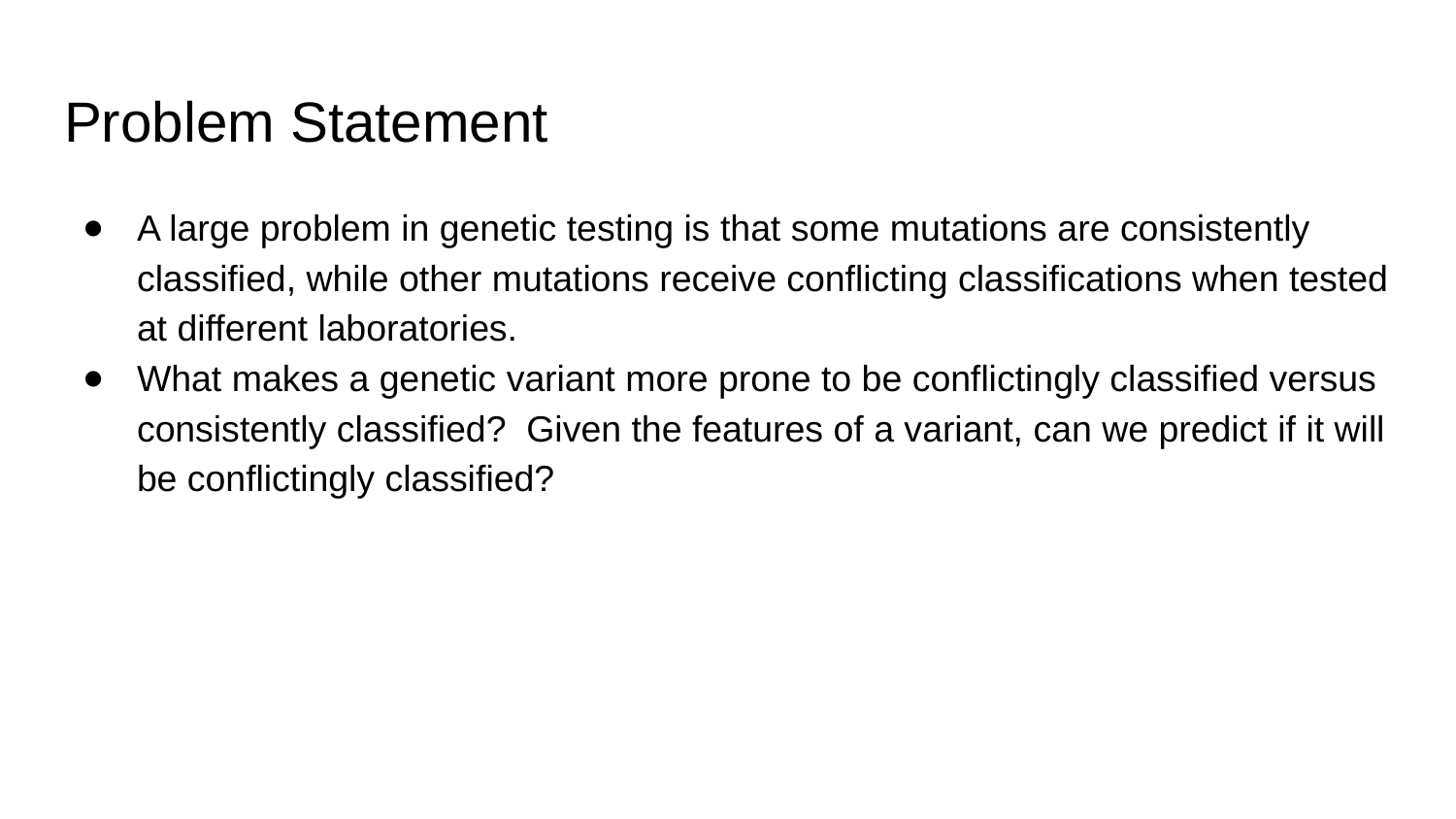

# Problem Statement
A large problem in genetic testing is that some mutations are consistently classified, while other mutations receive conflicting classifications when tested at different laboratories.
What makes a genetic variant more prone to be conflictingly classified versus consistently classified?  Given the features of a variant, can we predict if it will be conflictingly classified?